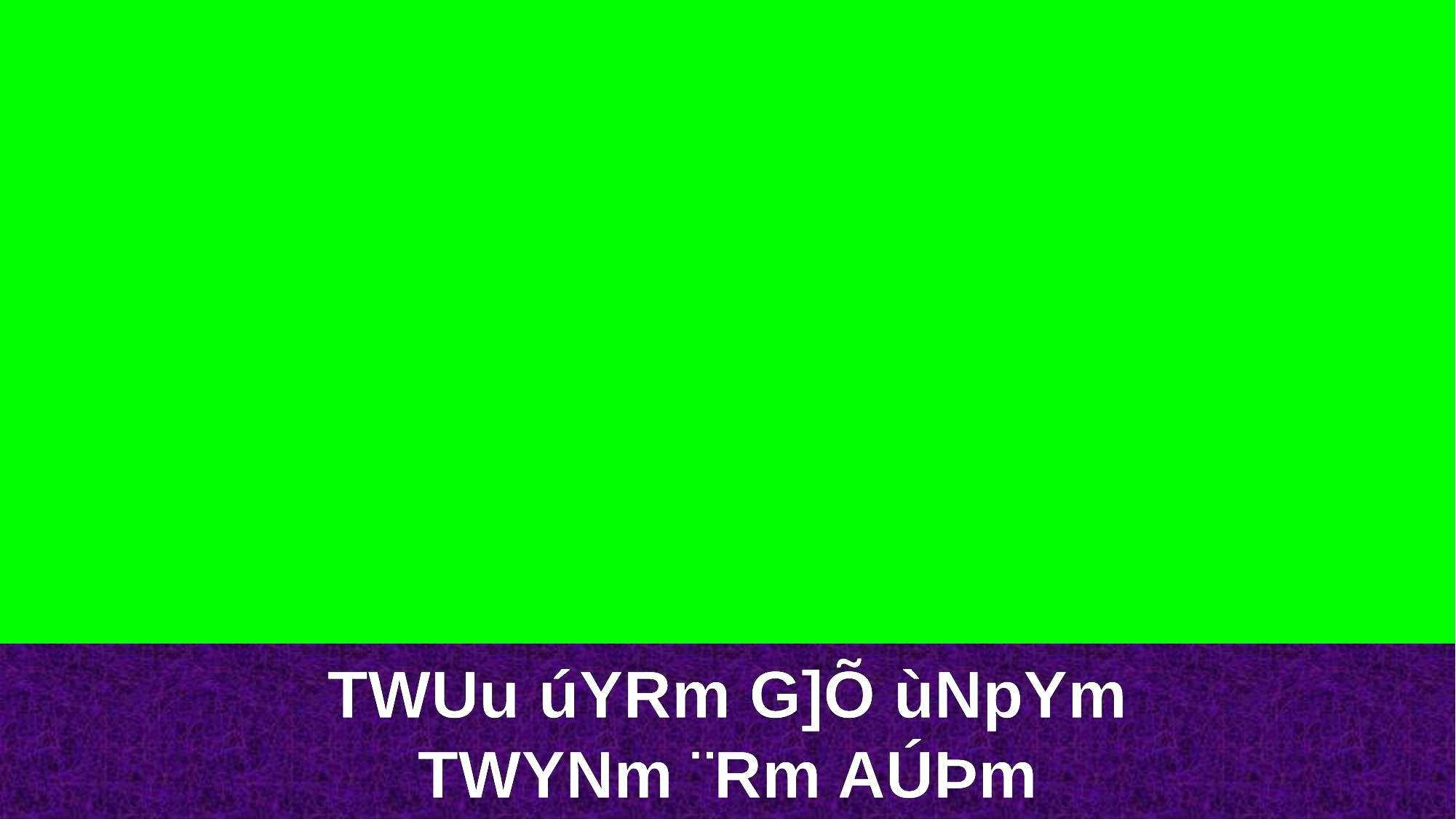

TWUu úYRm G]Õ ùNpYm
TWYNm ¨Rm AÚÞm